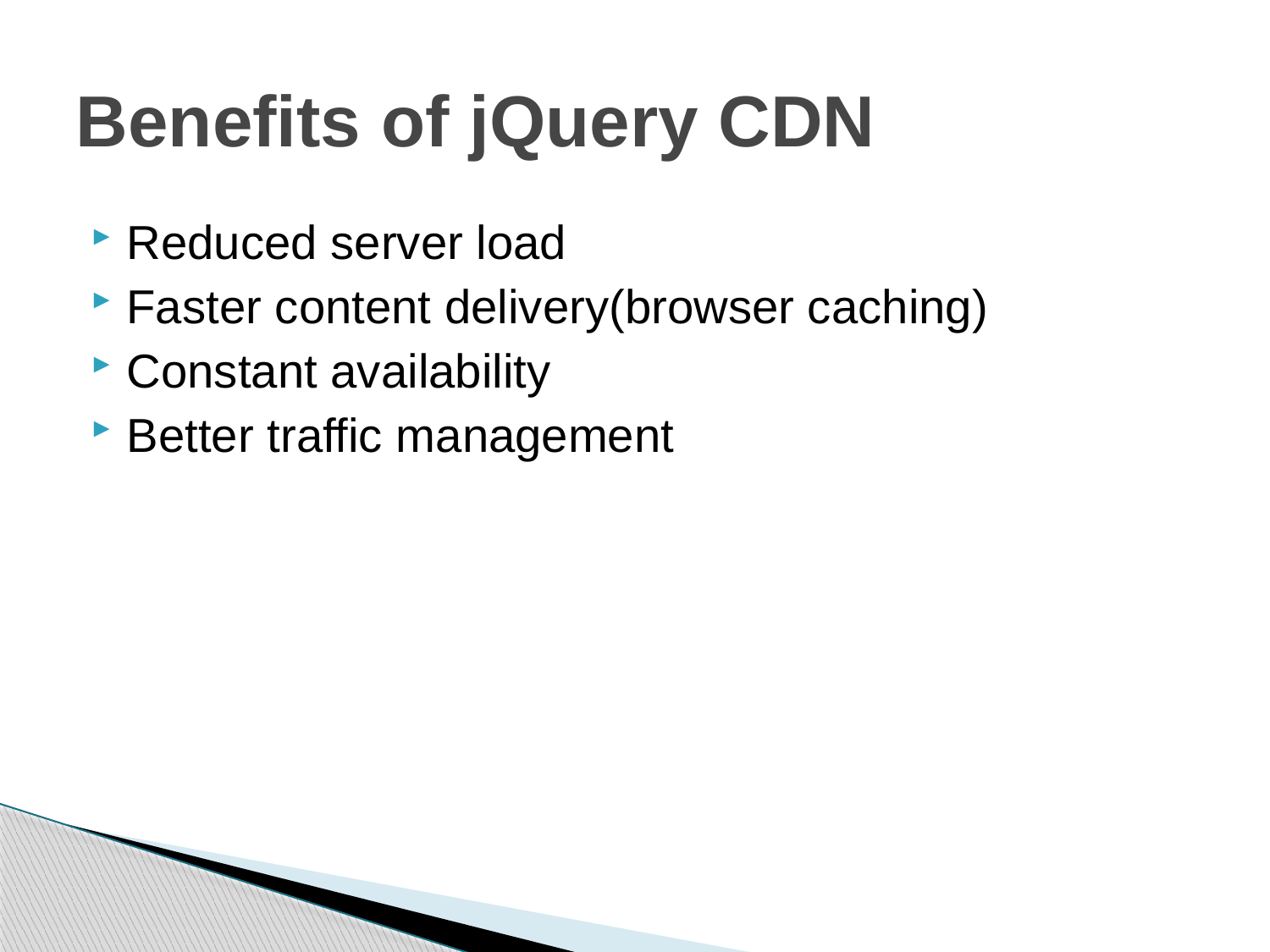

# Benefits of jQuery CDN
Reduced server load
Faster content delivery(browser caching)
Constant availability
Better traffic management